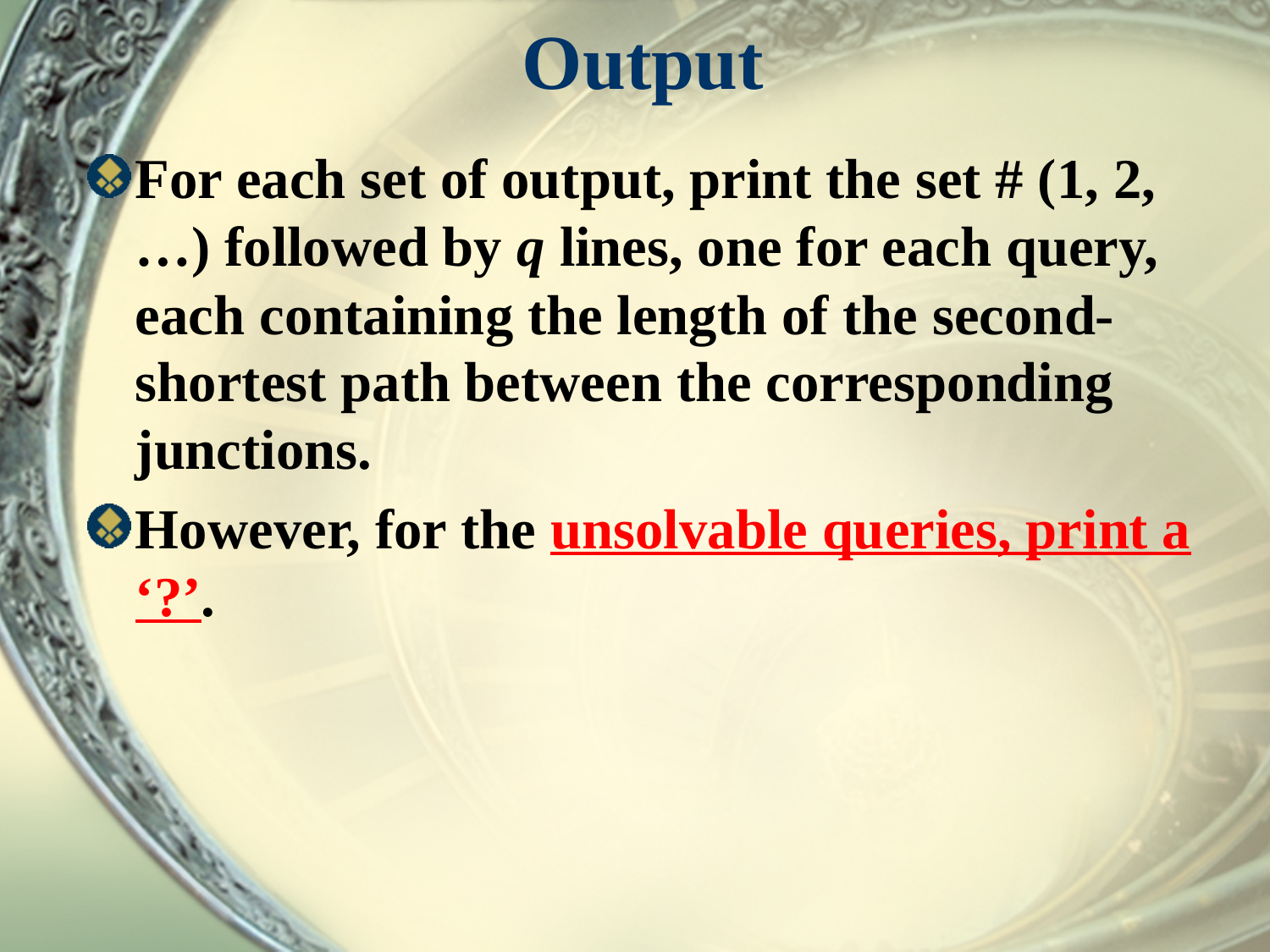

# Output
For each set of output, print the set # (1, 2, …) followed by q lines, one for each query, each containing the length of the second-shortest path between the corresponding junctions.
However, for the unsolvable queries, print a ‘?’.